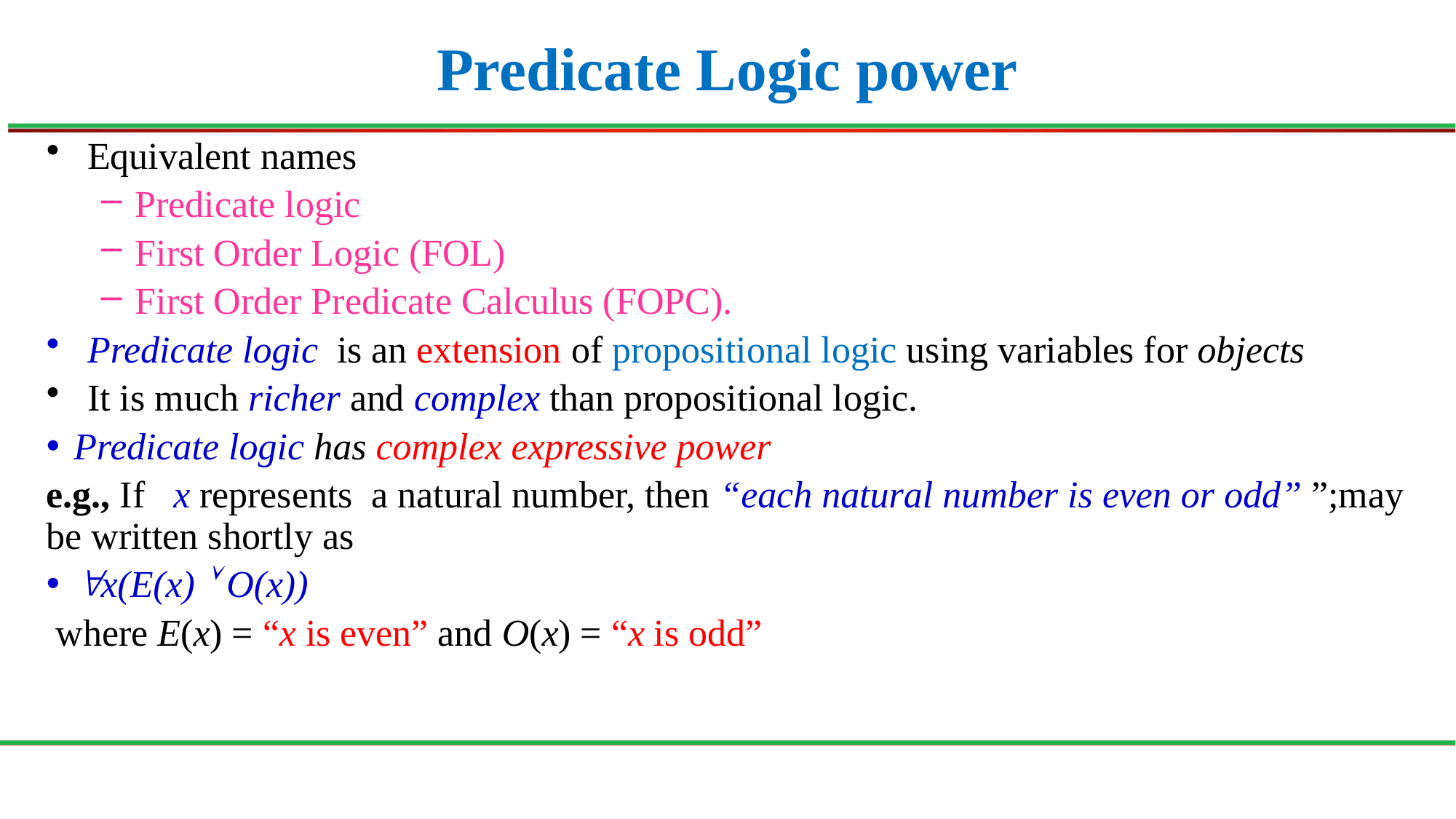

# Predicate Logic power
Equivalent names
Predicate logic
First Order Logic (FOL)
First Order Predicate Calculus (FOPC).
Predicate logic  is an extension of propositional logic using variables for objects
It is much richer and complex than propositional logic.
Predicate logic has complex expressive power
e.g., If   x represents  a natural number, then “each natural number is even or odd” ”;may be written shortly as
∀x(E(x) ∨ O(x))
 where E(x) = “x is even” and O(x) = “x is odd”